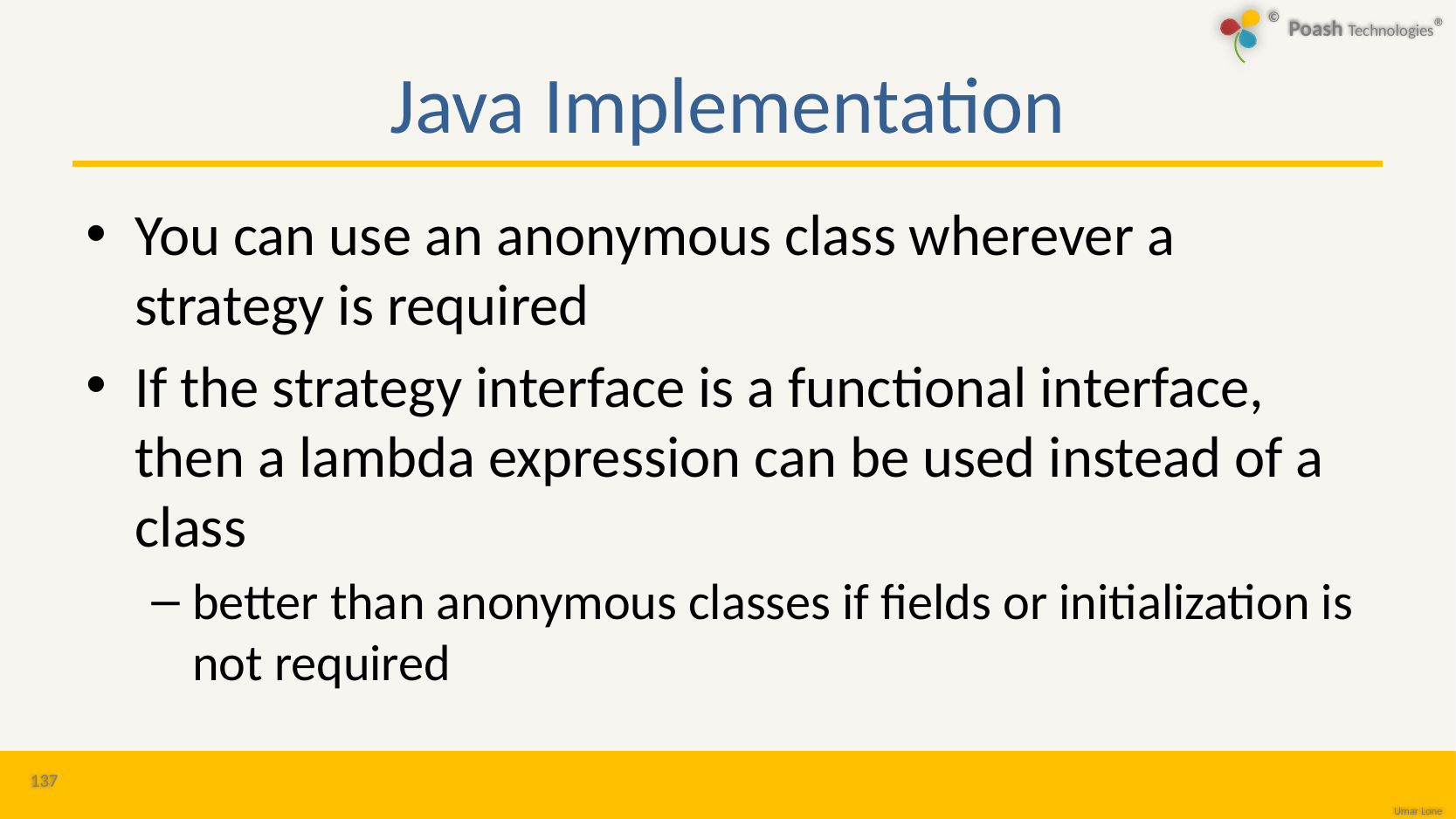

# Java Implementation
You can use an anonymous class wherever a strategy is required
If the strategy interface is a functional interface, then a lambda expression can be used instead of a class
better than anonymous classes if fields or initialization is not required
137